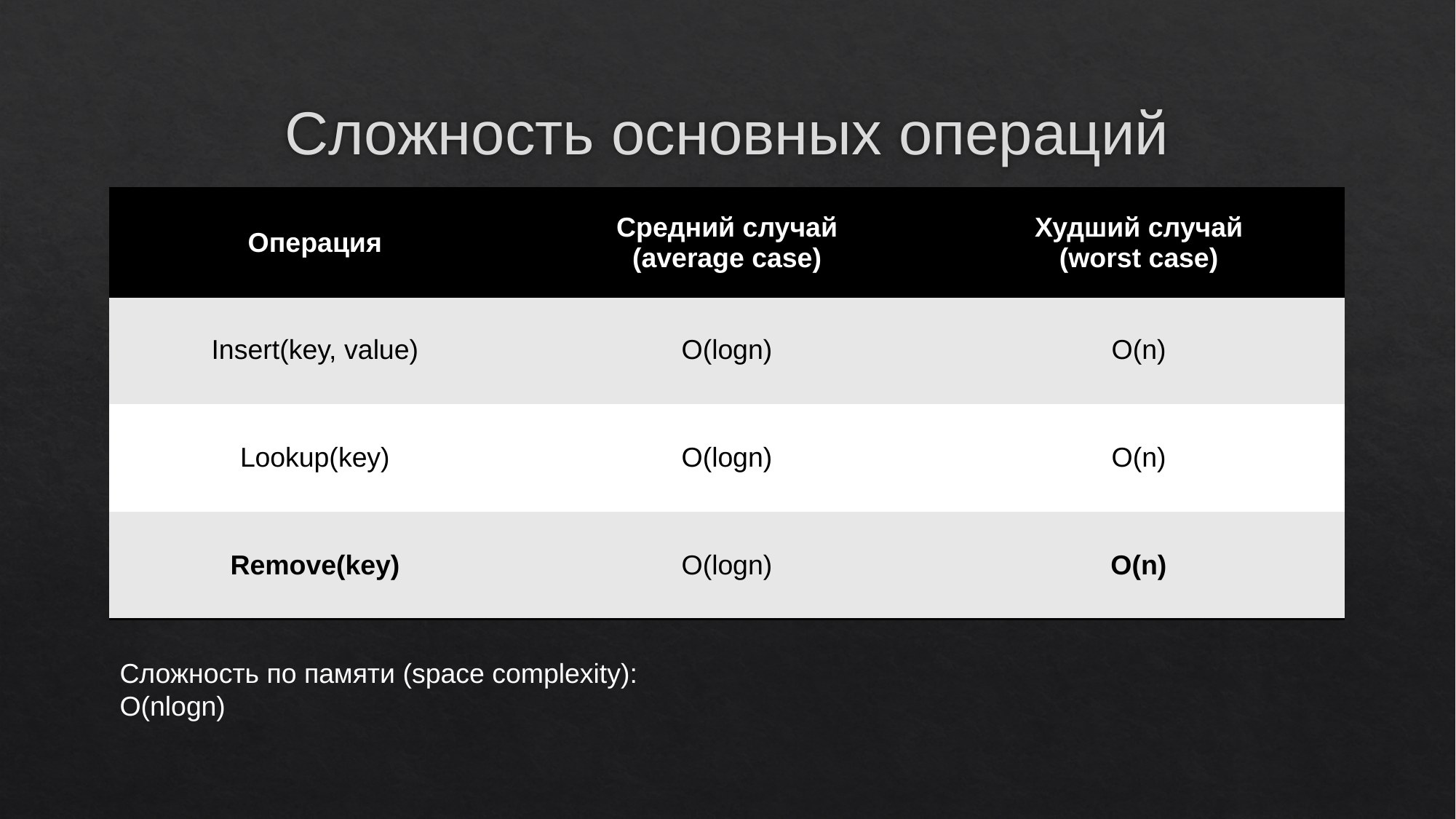

# Сложность основных операций
| Операция | Средний случай (average case) | Худший случай (worst case) |
| --- | --- | --- |
| Insert(key, value) | O(logn) | O(n) |
| Lookup(key) | O(logn) | O(n) |
| Remove(key) | O(logn) | O(n) |
Сложность по памяти (space complexity): O(nlogn)